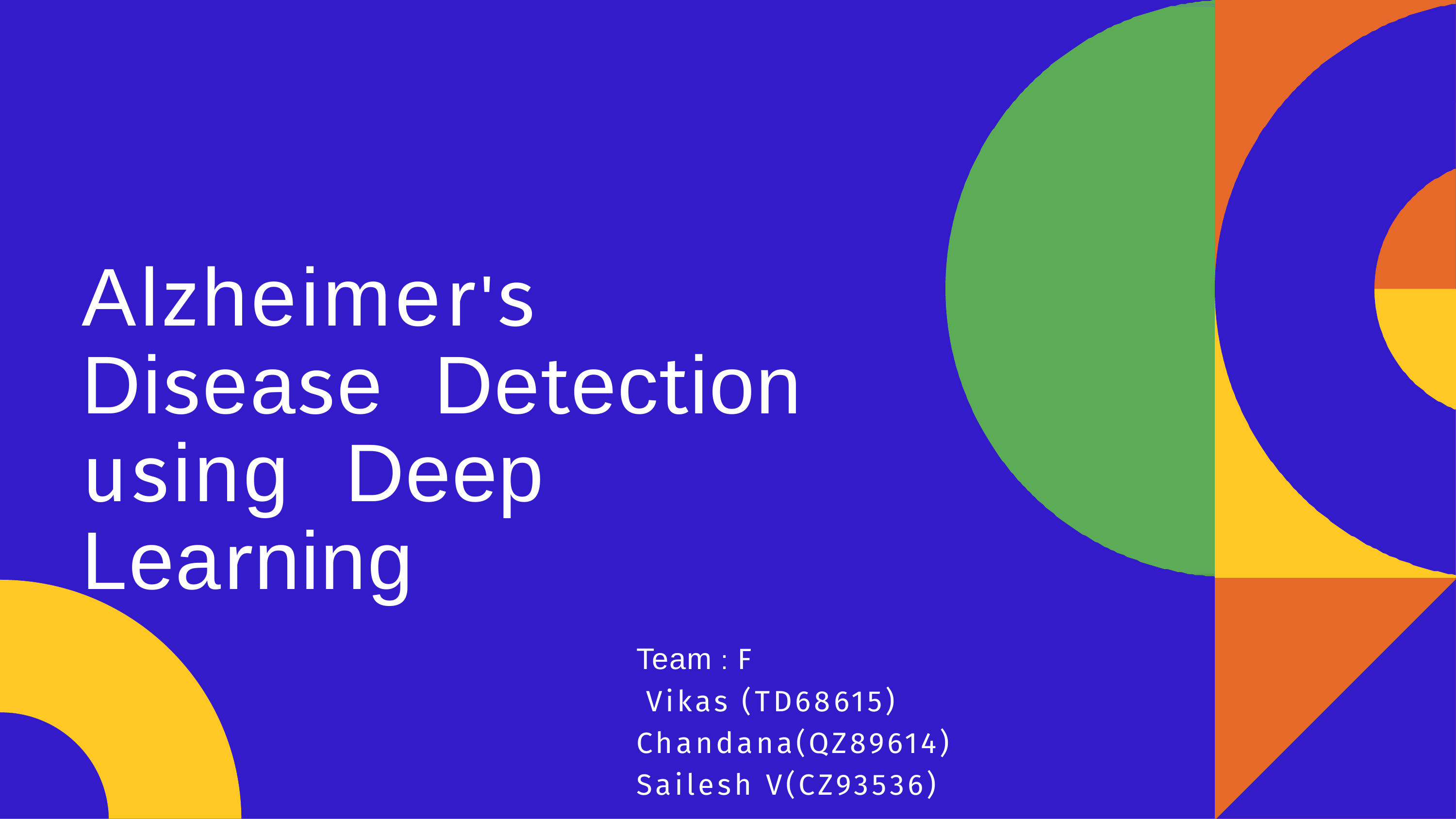

# Alzheimer's Disease  Detection using  Deep Learning

Team : F
 Vikas (TD68615)
Chandana(QZ89614)
Sailesh V(CZ93536)